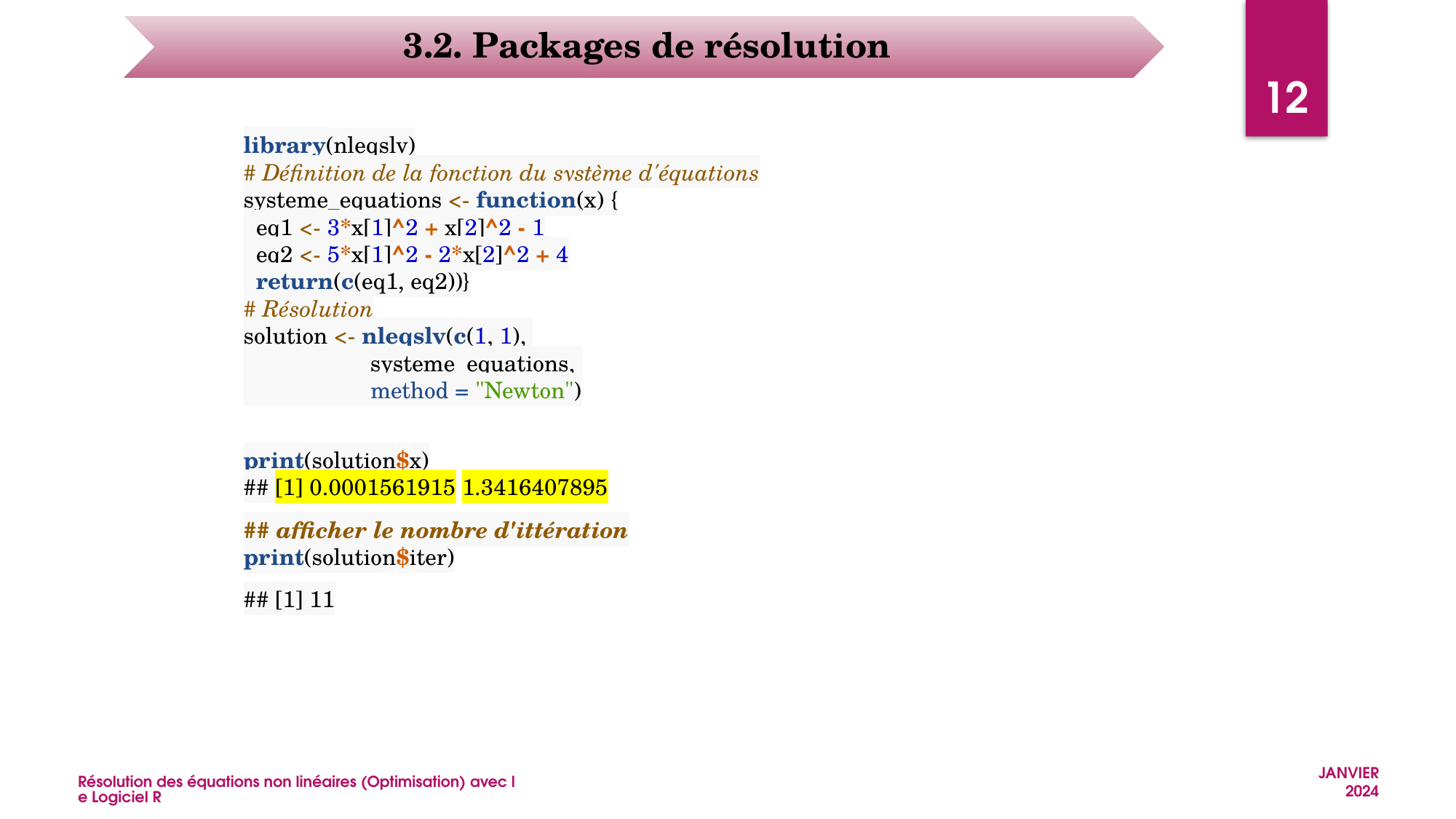

3.2. Packages de résolution
12
library(nleqslv)
# Définition de la fonction du système d'équations
systeme_equations <- function(x) {
  eq1 <- 3*x[1]^2 + x[2]^2 - 1
  eq2 <- 5*x[1]^2 - 2*x[2]^2 + 4
  return(c(eq1, eq2))}
# Résolution
solution <- nleqslv(c(1, 1),
                    systeme_equations,
                    method = "Newton")
print(solution$x)
## [1] 0.0001561915 1.3416407895
## afficher le nombre d'ittération print(solution$iter)
## [1] 11
Résolution des équations non linéaires (Optimisation) avec le Logiciel R
JANVIER 2024